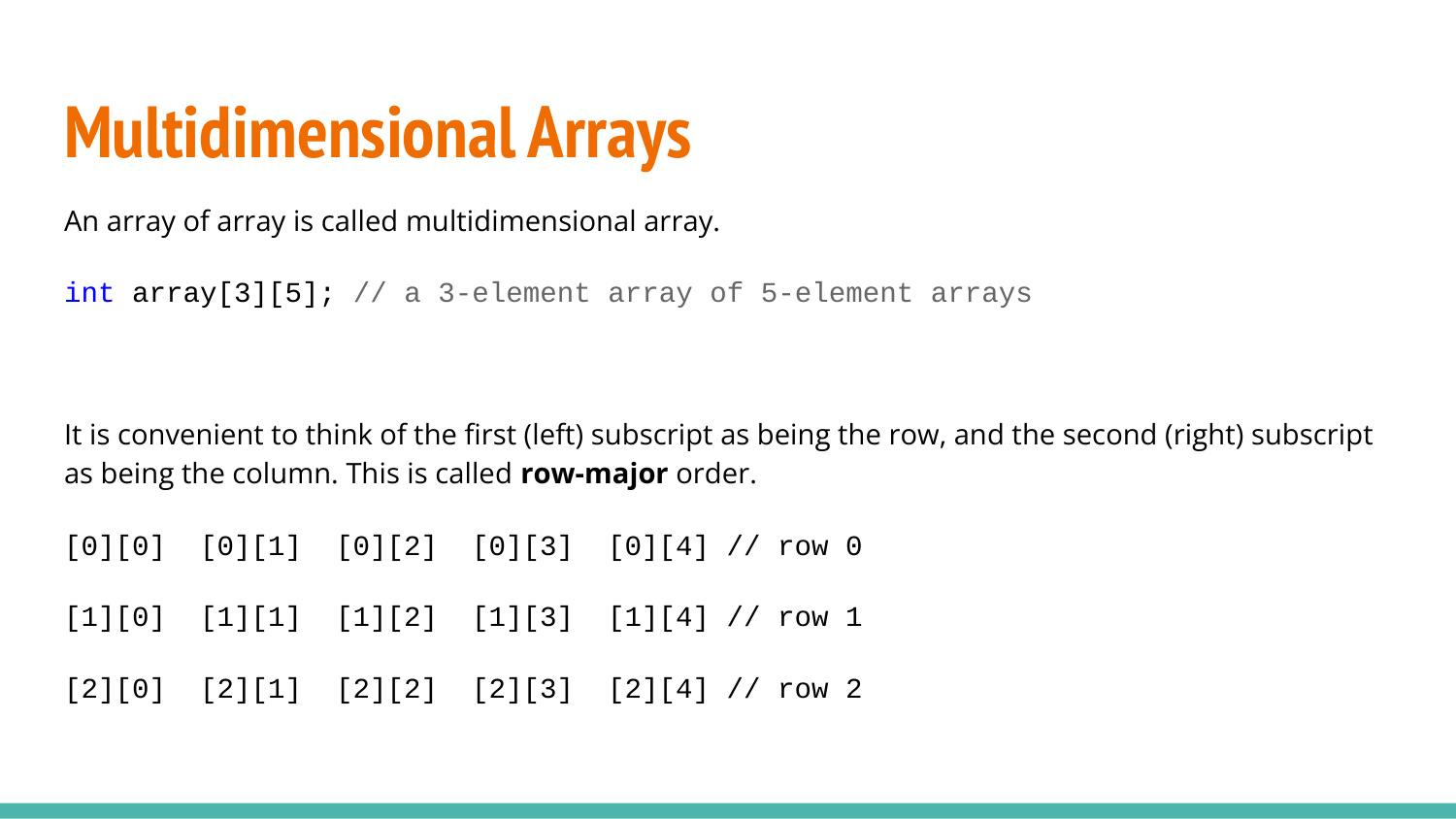

# Multidimensional Arrays
An array of array is called multidimensional array.
int array[3][5]; // a 3-element array of 5-element arrays

It is convenient to think of the first (left) subscript as being the row, and the second (right) subscript as being the column. This is called row-major order.
[0][0]  [0][1]  [0][2]  [0][3]  [0][4] // row 0
[1][0]  [1][1]  [1][2]  [1][3]  [1][4] // row 1
[2][0]  [2][1]  [2][2]  [2][3]  [2][4] // row 2